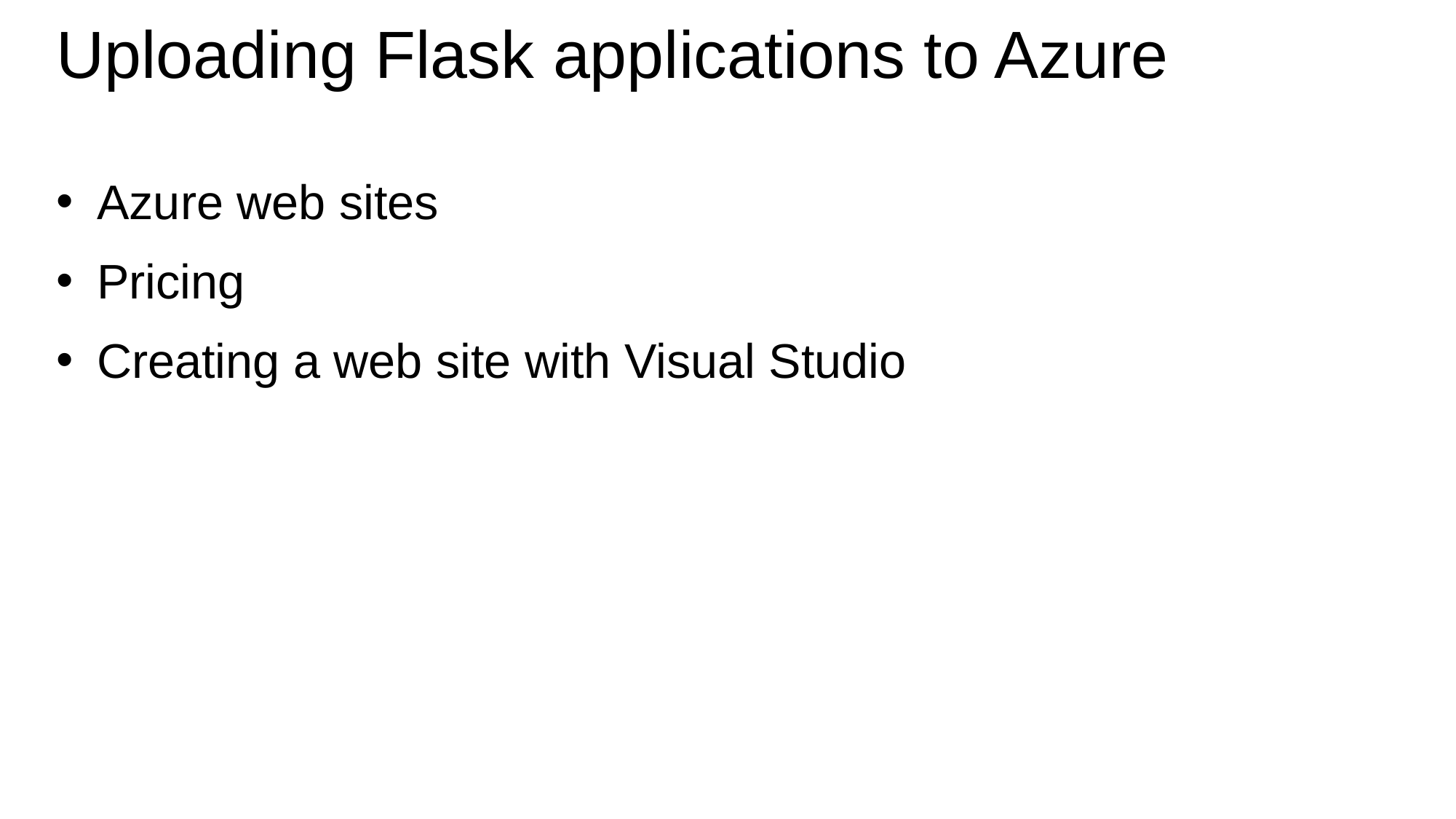

# Uploading Flask applications to Azure
Azure web sites
Pricing
Creating a web site with Visual Studio